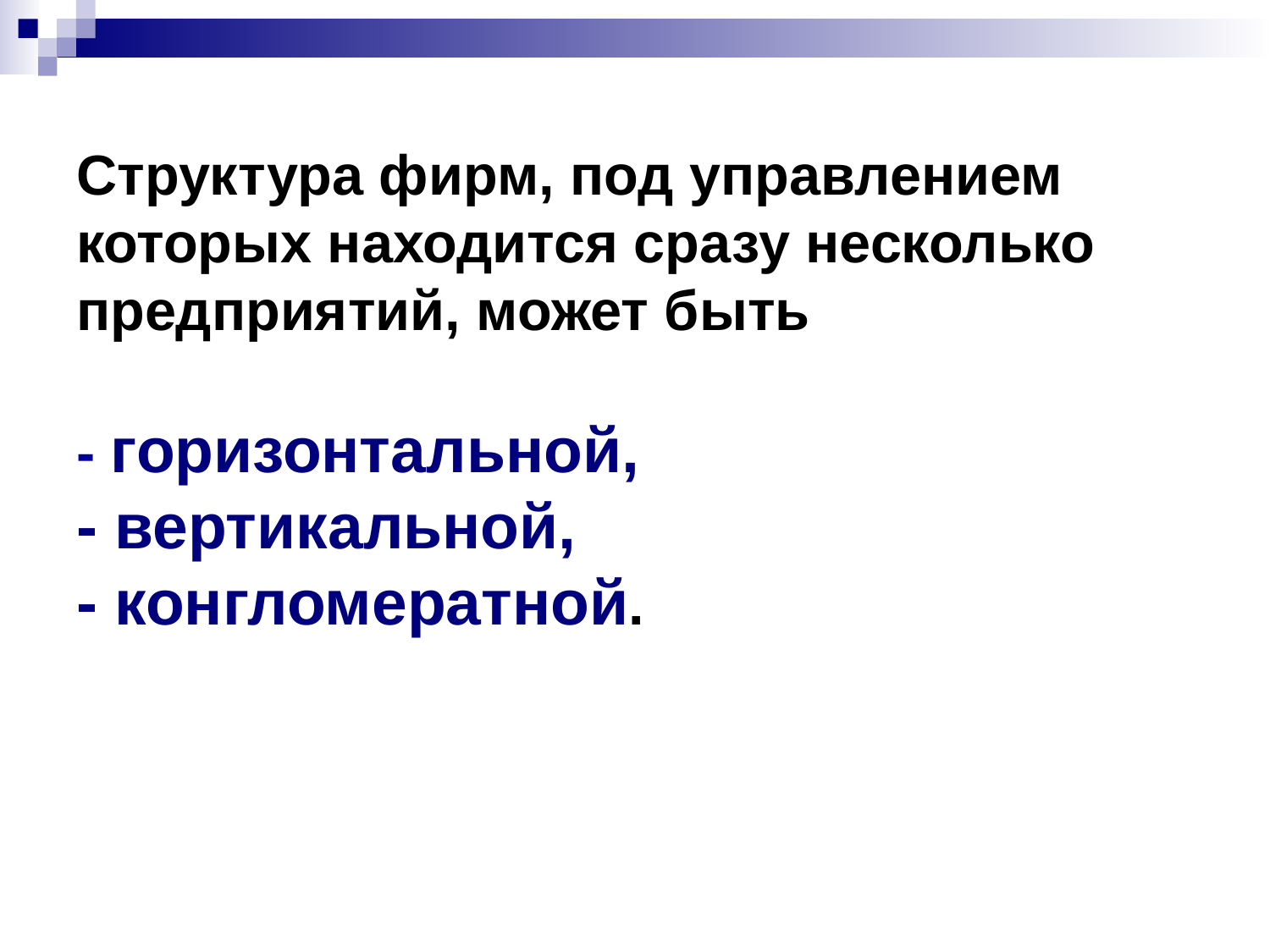

# Структура фирм, под управлением которых находится сразу несколько предприятий, может быть - горизонтальной, - вертикальной, - конгломератной.